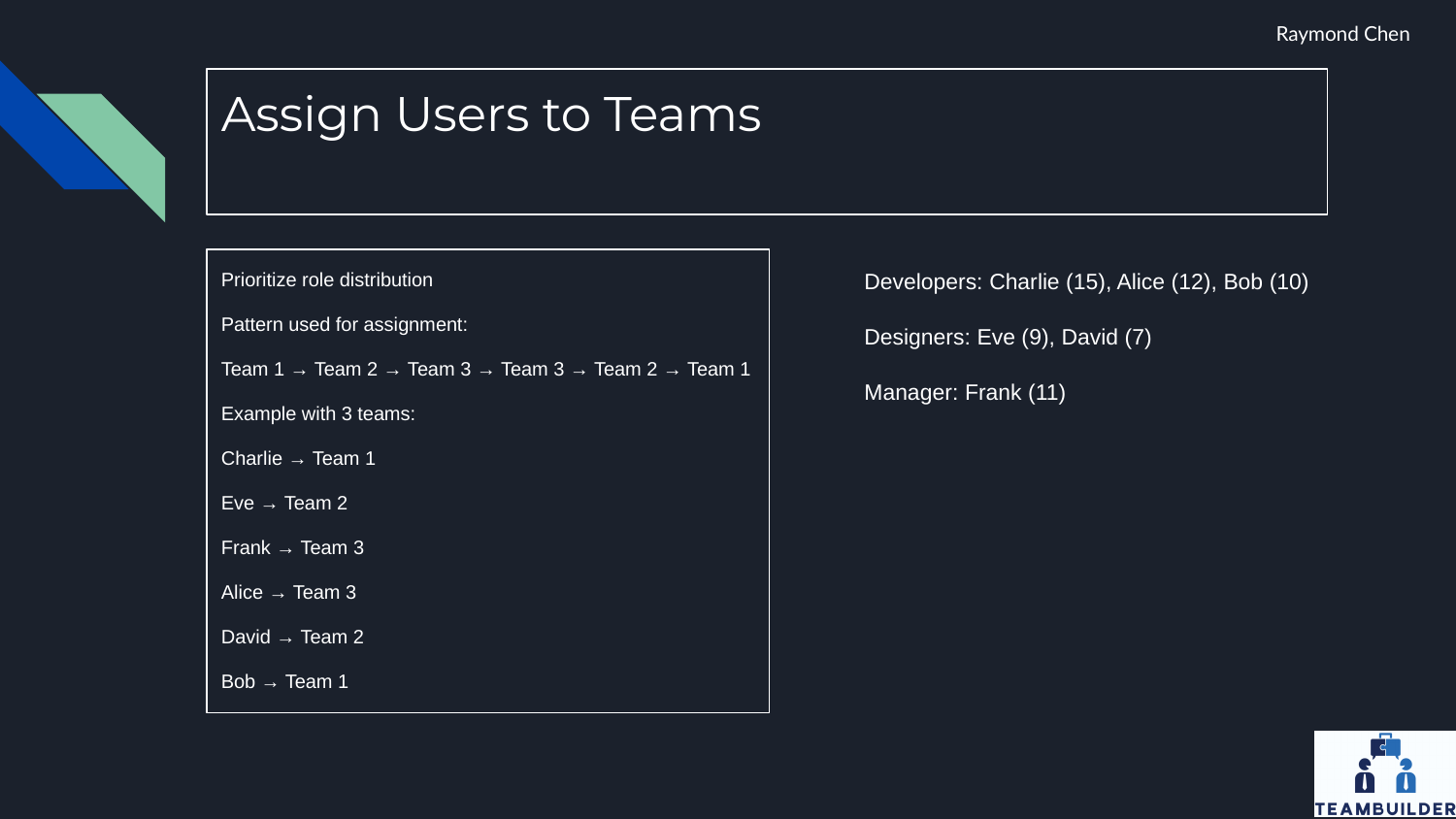

Raymond Chen
# Assign Users to Teams
Prioritize role distribution
Pattern used for assignment:
Team 1 → Team 2 → Team 3 → Team 3 → Team 2 → Team 1
Example with 3 teams:
Charlie → Team 1
Eve → Team 2
Frank → Team 3
Alice → Team 3
David → Team 2
Bob → Team 1
Developers: Charlie (15), Alice (12), Bob (10)
Designers: Eve (9), David (7)
Manager: Frank (11)